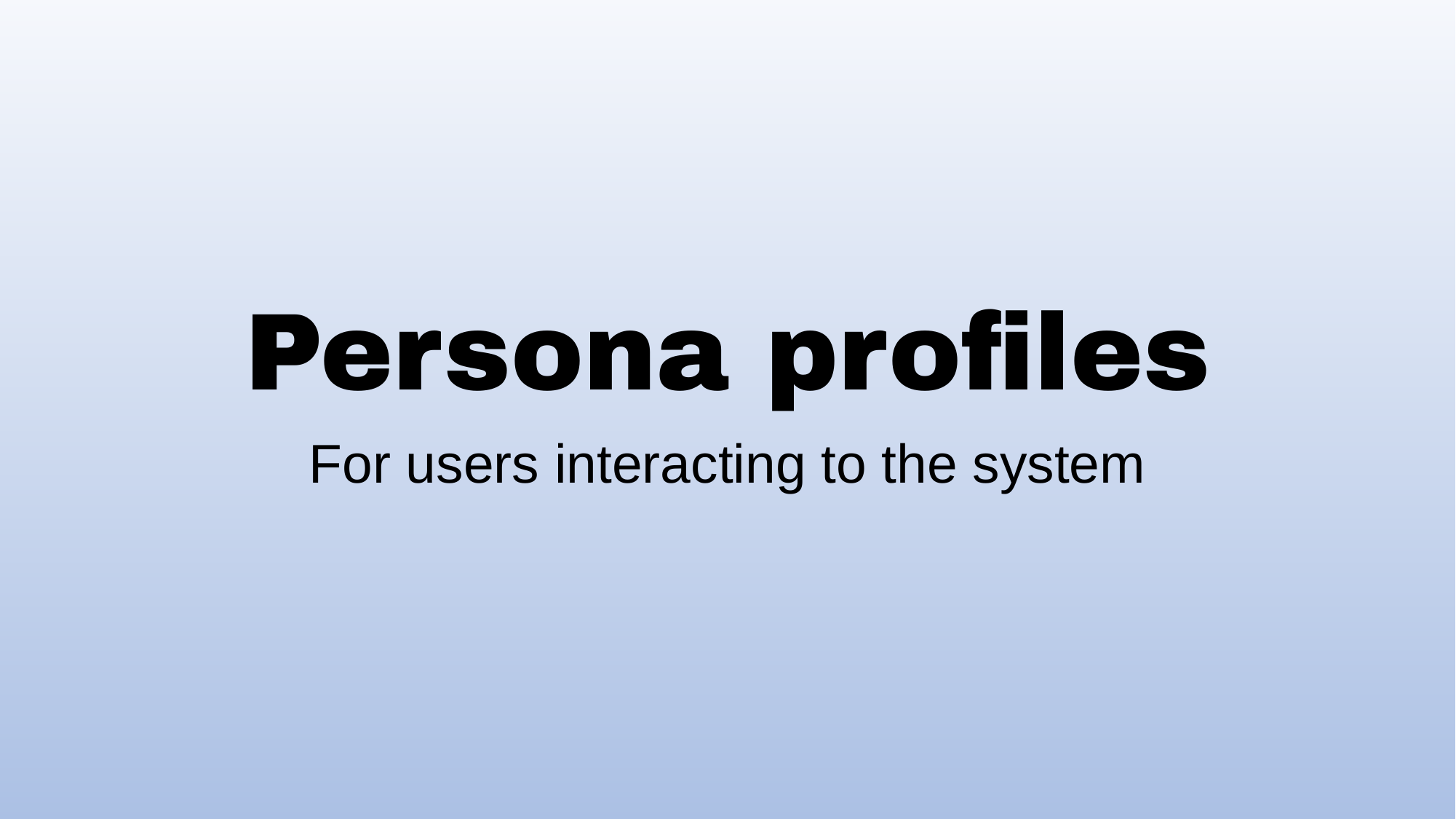

# Persona profiles
For users interacting to the system